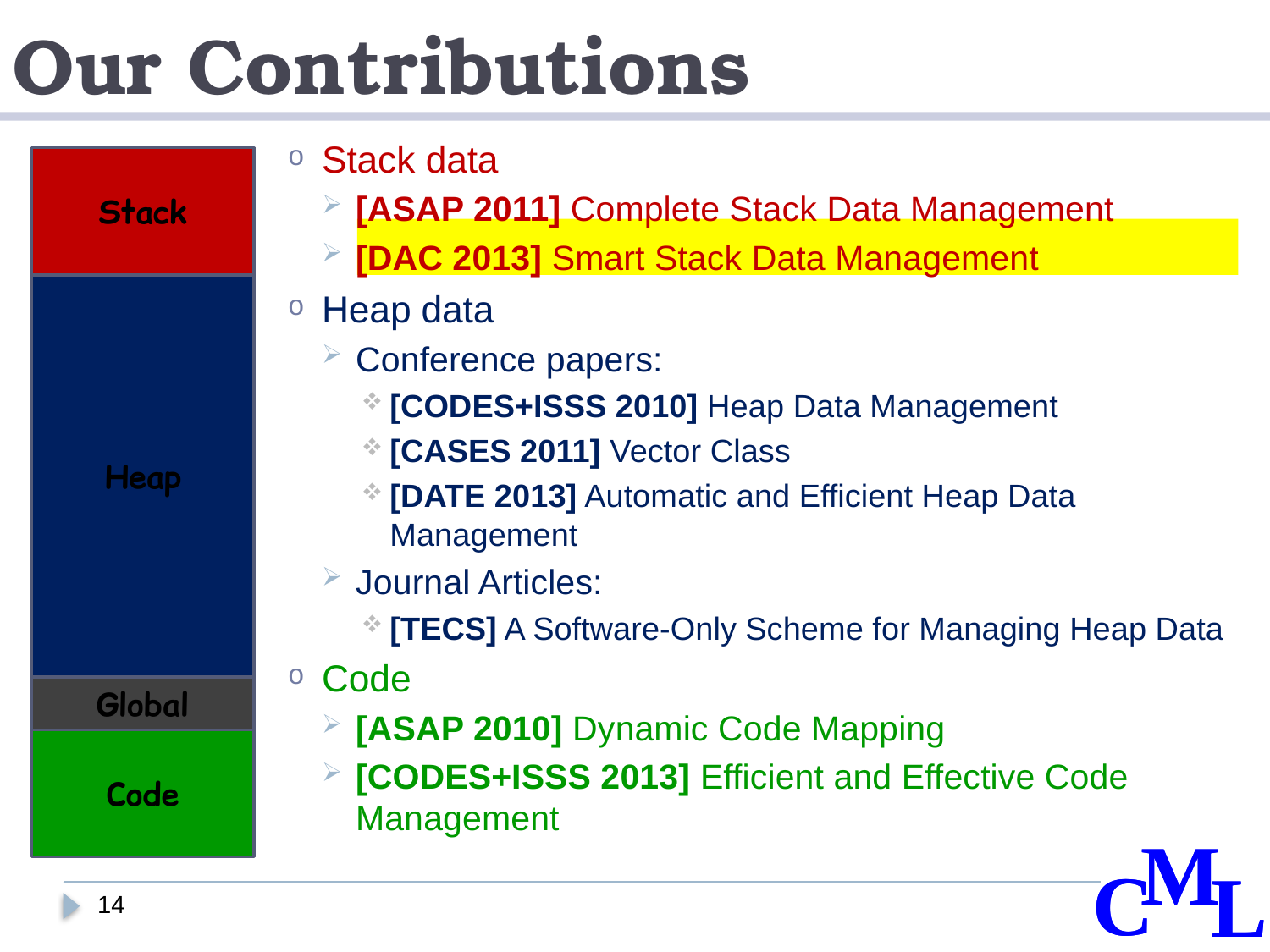

# Our Contributions
Stack data
[ASAP 2011] Complete Stack Data Management
[DAC 2013] Smart Stack Data Management
Heap data
Conference papers:
[CODES+ISSS 2010] Heap Data Management
[CASES 2011] Vector Class
[DATE 2013] Automatic and Efficient Heap Data Management
Journal Articles:
[TECS] A Software-Only Scheme for Managing Heap Data
Code
[ASAP 2010] Dynamic Code Mapping
[CODES+ISSS 2013] Efficient and Effective Code Management
Stack

Heap
Global
Code
14